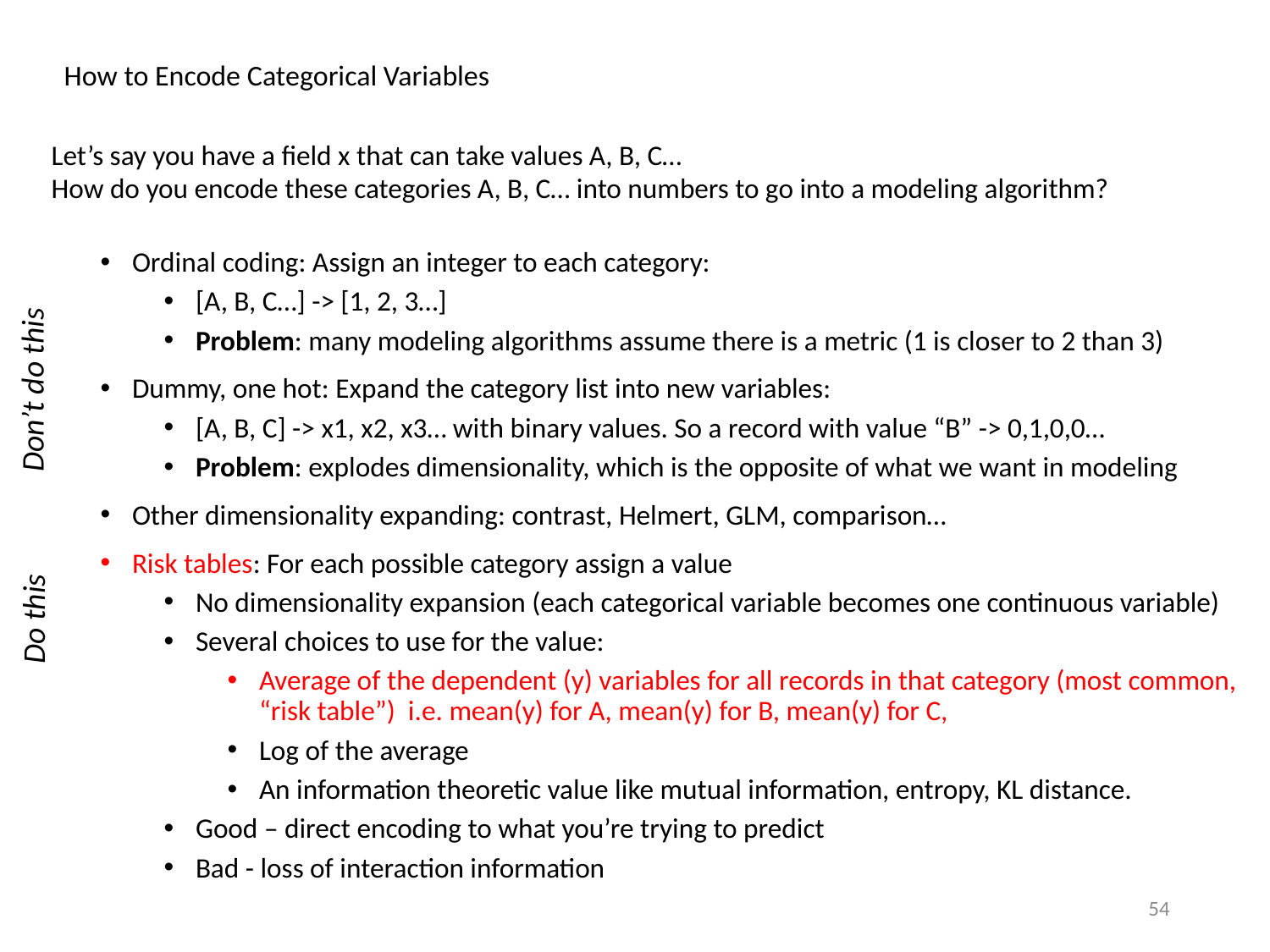

# How to Encode Categorical Variables
Let’s say you have a field x that can take values A, B, C…
How do you encode these categories A, B, C… into numbers to go into a modeling algorithm?
Ordinal coding: Assign an integer to each category:
[A, B, C…] -> [1, 2, 3…]
Problem: many modeling algorithms assume there is a metric (1 is closer to 2 than 3)
Dummy, one hot: Expand the category list into new variables:
[A, B, C] -> x1, x2, x3… with binary values. So a record with value “B” -> 0,1,0,0…
Problem: explodes dimensionality, which is the opposite of what we want in modeling
Other dimensionality expanding: contrast, Helmert, GLM, comparison…
Risk tables: For each possible category assign a value
No dimensionality expansion (each categorical variable becomes one continuous variable)
Several choices to use for the value:
Average of the dependent (y) variables for all records in that category (most common, “risk table”)  i.e. mean(y) for A, mean(y) for B, mean(y) for C,
Log of the average
An information theoretic value like mutual information, entropy, KL distance.
Good – direct encoding to what you’re trying to predict
Bad - loss of interaction information
Don’t do this
Do this
54